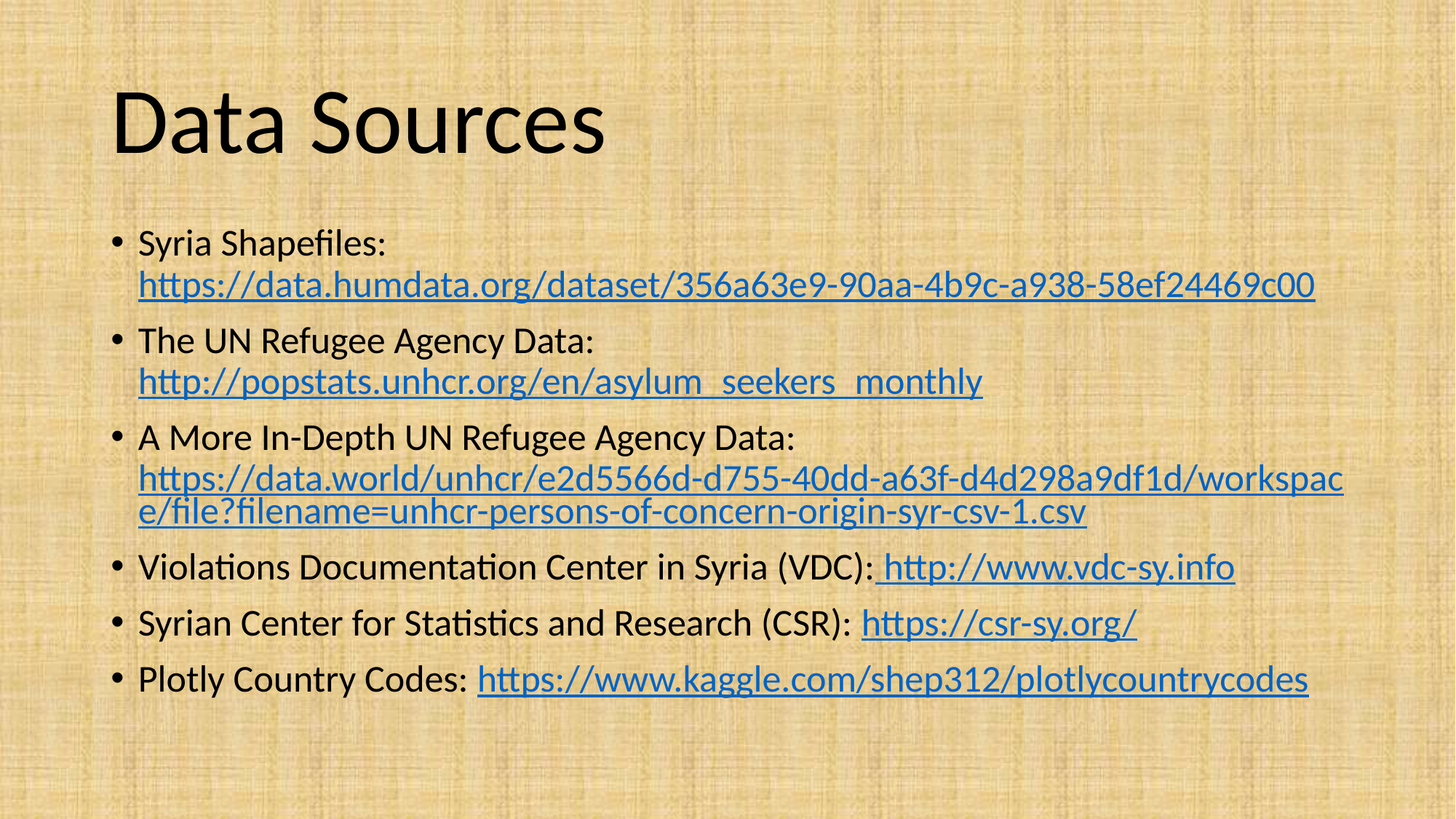

# Data Sources
Syria Shapefiles: https://data.humdata.org/dataset/356a63e9-90aa-4b9c-a938-58ef24469c00
The UN Refugee Agency Data: http://popstats.unhcr.org/en/asylum_seekers_monthly
A More In-Depth UN Refugee Agency Data: https://data.world/unhcr/e2d5566d-d755-40dd-a63f-d4d298a9df1d/workspace/file?filename=unhcr-persons-of-concern-origin-syr-csv-1.csv
Violations Documentation Center in Syria (VDC): http://www.vdc-sy.info
Syrian Center for Statistics and Research (CSR): https://csr-sy.org/
Plotly Country Codes: https://www.kaggle.com/shep312/plotlycountrycodes